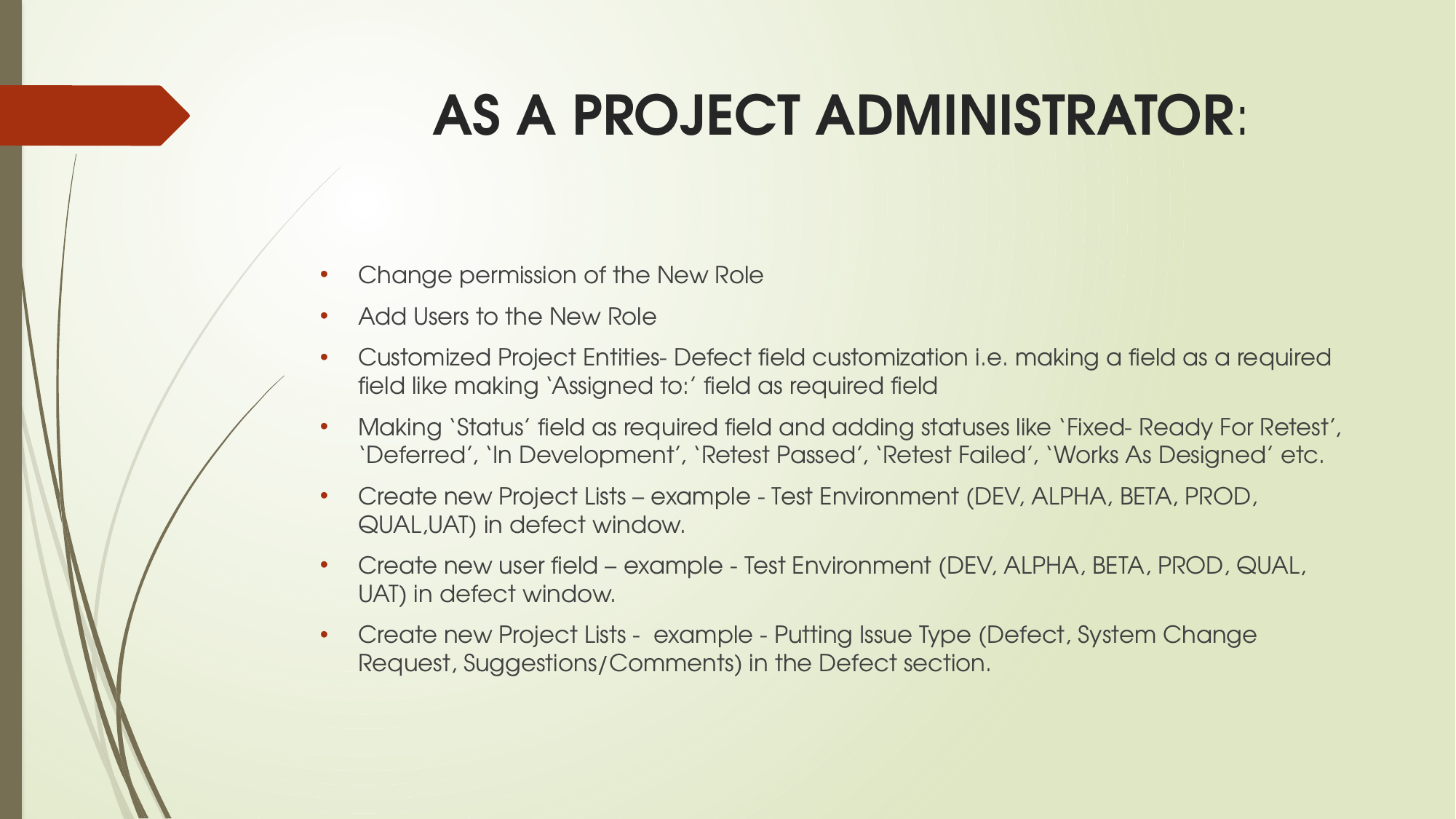

# AS A PROJECT ADMINISTRATOR:
Change permission of the New Role
Add Users to the New Role
Customized Project Entities- Defect field customization i.e. making a field as a required field like making ‘Assigned to:’ field as required field
Making ‘Status’ field as required field and adding statuses like ‘Fixed- Ready For Retest’, ‘Deferred’, ‘In Development’, ‘Retest Passed’, ‘Retest Failed’, ‘Works As Designed’ etc.
Create new Project Lists – example - Test Environment (DEV, ALPHA, BETA, PROD, QUAL,UAT) in defect window.
Create new user field – example - Test Environment (DEV, ALPHA, BETA, PROD, QUAL, UAT) in defect window.
Create new Project Lists -  example - Putting Issue Type (Defect, System Change Request, Suggestions/Comments) in the Defect section.